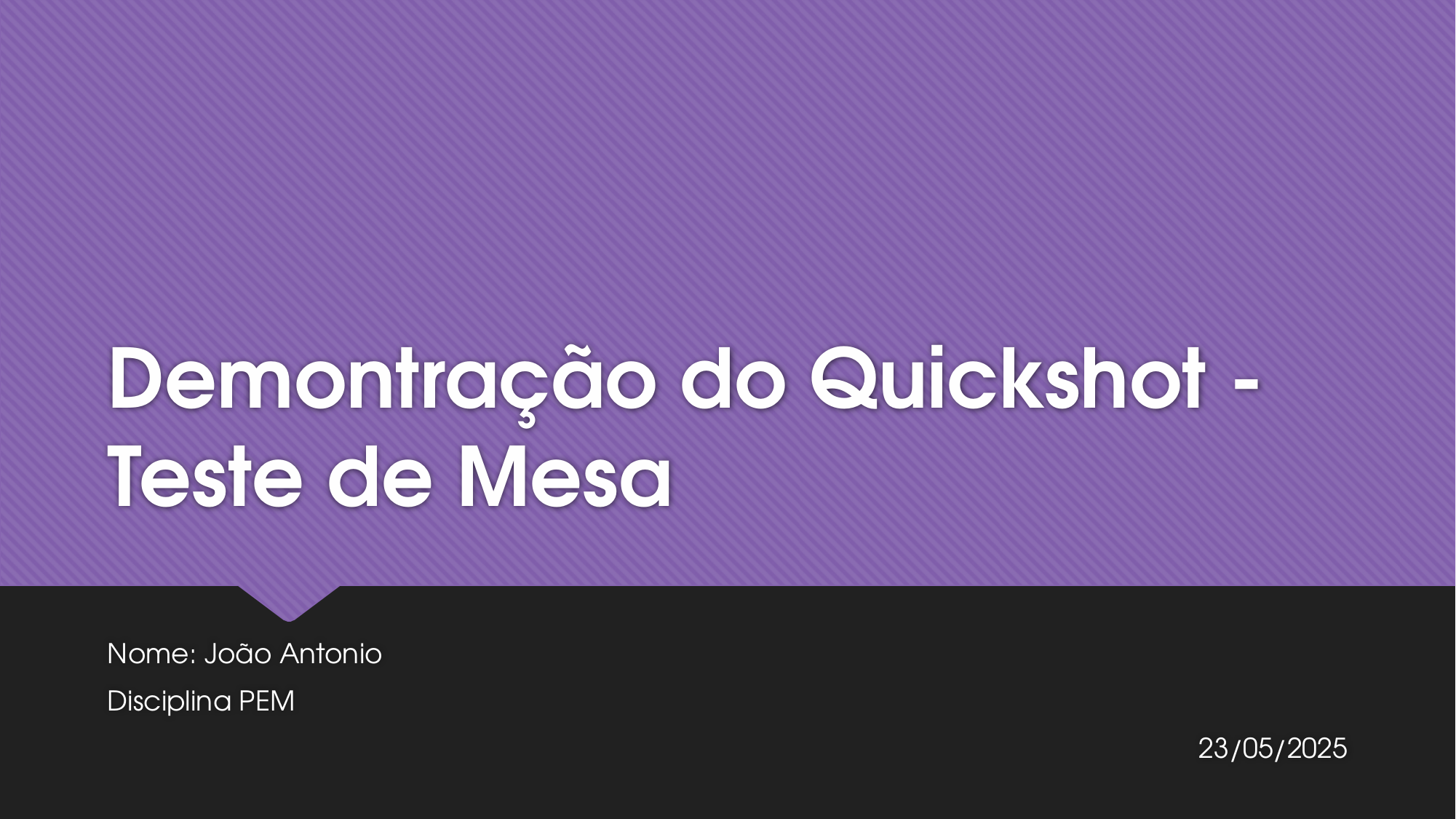

# Demontração do Quickshot - Teste de Mesa
Nome: João Antonio
Disciplina PEM
23/05/2025